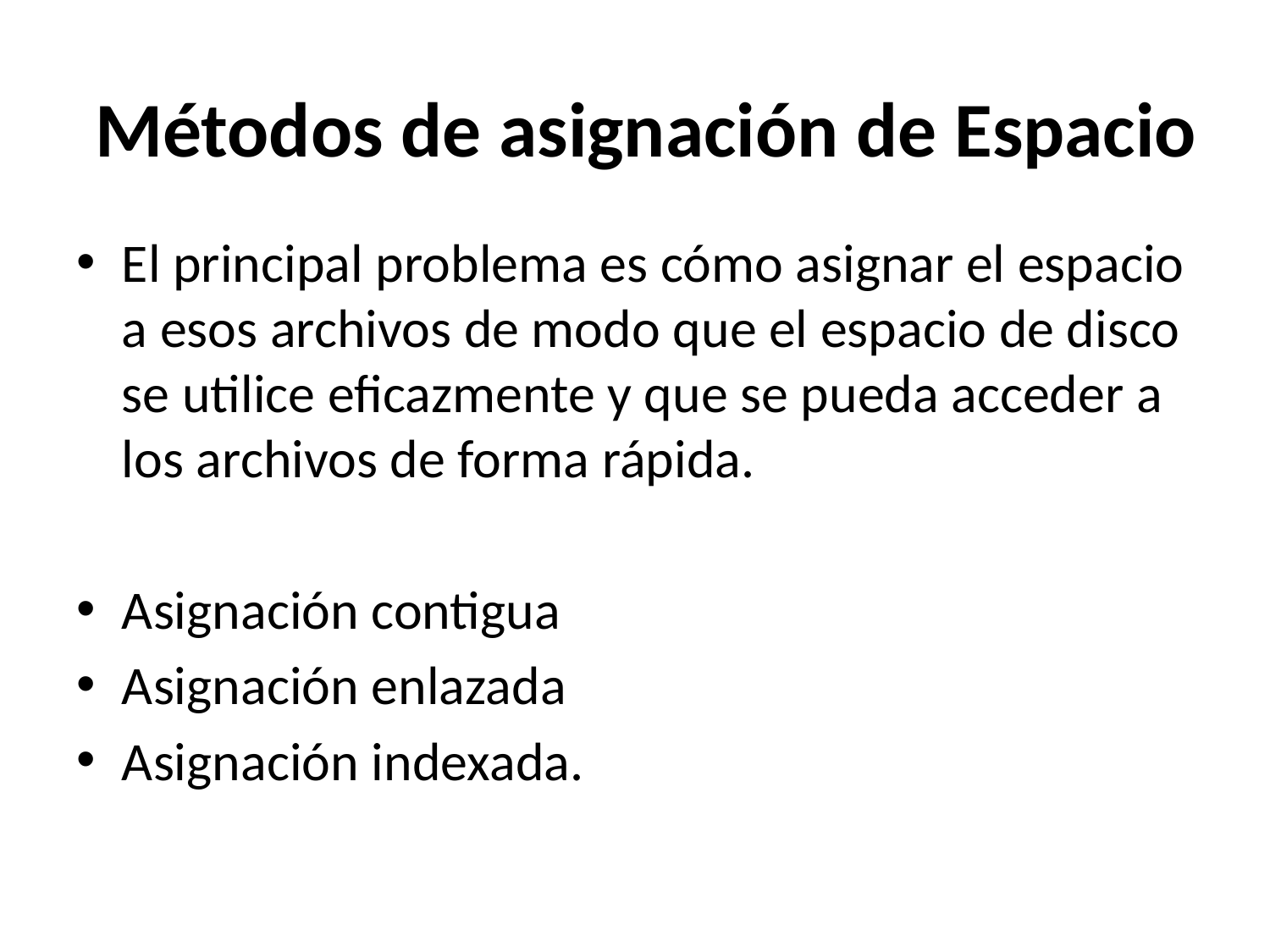

# Métodos de asignación de Espacio
El principal problema es cómo asignar el espacio a esos archivos de modo que el espacio de disco se utilice eficazmente y que se pueda acceder a los archivos de forma rápida.

Asignación contigua
Asignación enlazada
Asignación indexada.